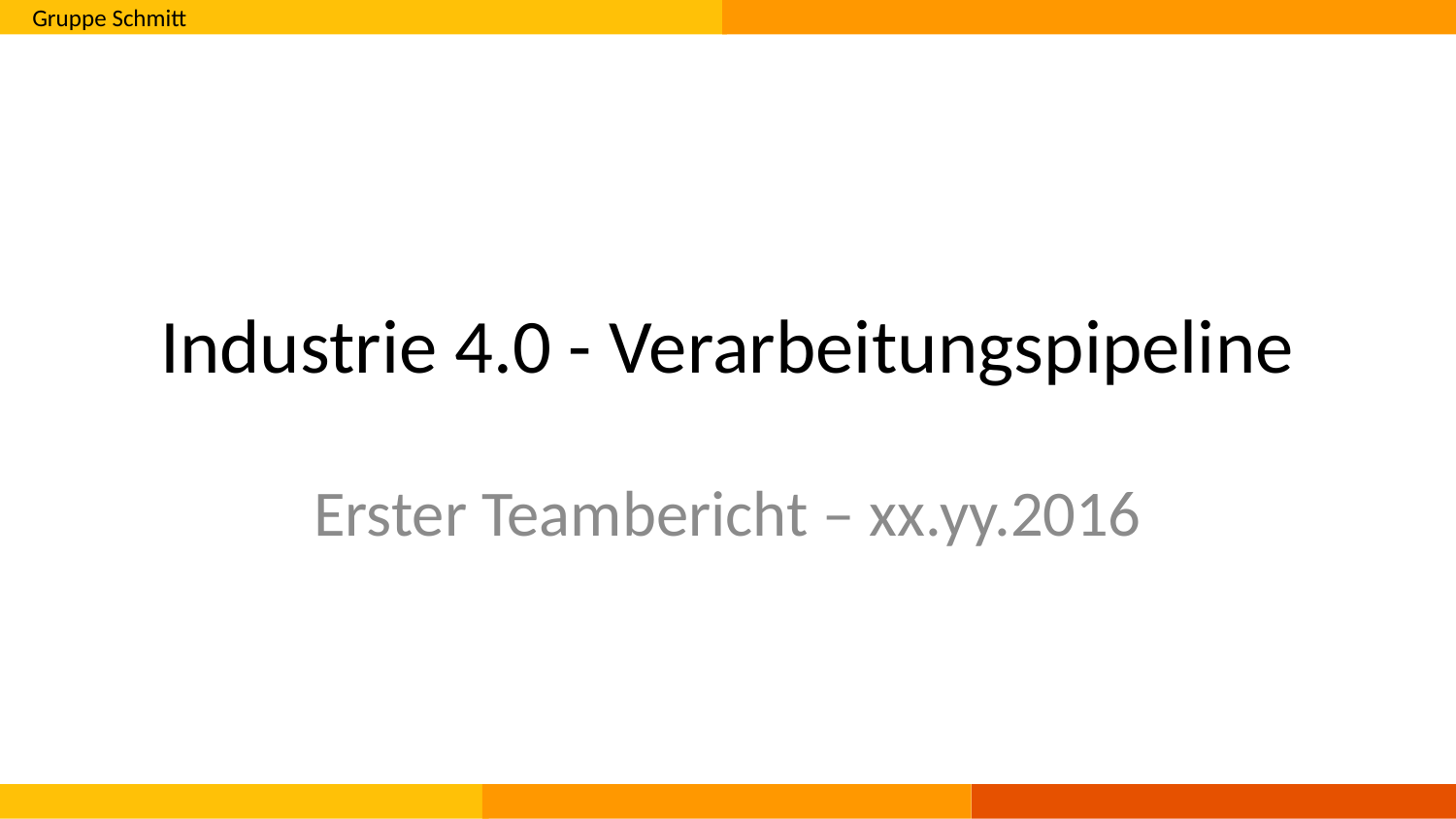

# Industrie 4.0 - Verarbeitungspipeline
Erster Teambericht – xx.yy.2016